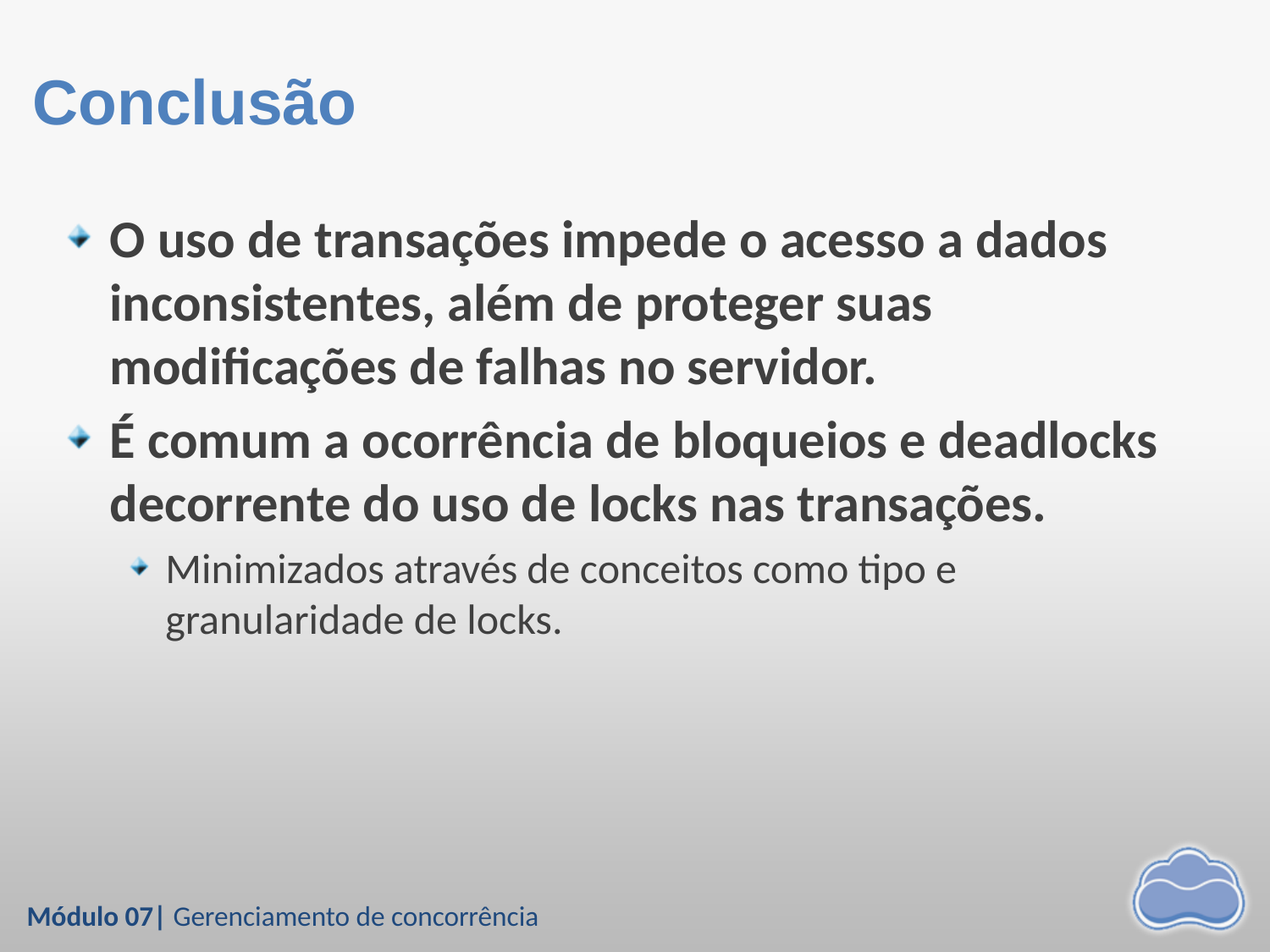

# Conclusão
O uso de transações impede o acesso a dados inconsistentes, além de proteger suas modificações de falhas no servidor.
É comum a ocorrência de bloqueios e deadlocks decorrente do uso de locks nas transações.
Minimizados através de conceitos como tipo e granularidade de locks.